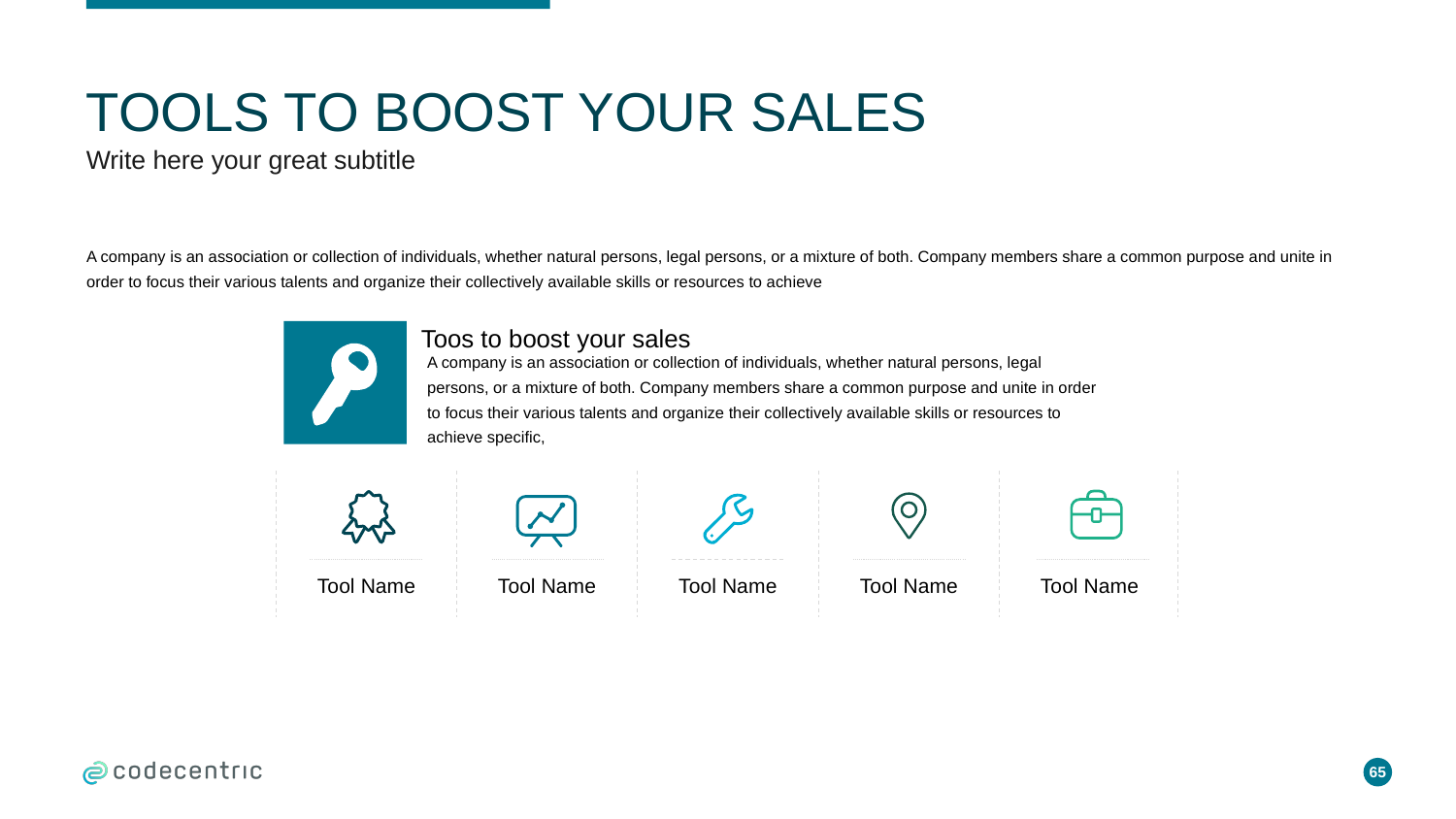

# TOOLS TO BOOST YOUR SALES
Write here your great subtitle
A company is an association or collection of individuals, whether natural persons, legal persons, or a mixture of both. Company members share a common purpose and unite in order to focus their various talents and organize their collectively available skills or resources to achieve

Toos to boost your sales

A company is an association or collection of individuals, whether natural persons, legal persons, or a mixture of both. Company members share a common purpose and unite in order to focus their various talents and organize their collectively available skills or resources to achieve specific,

Tool Name
Tool Name
Tool Name
Tool Name
Tool Name
65